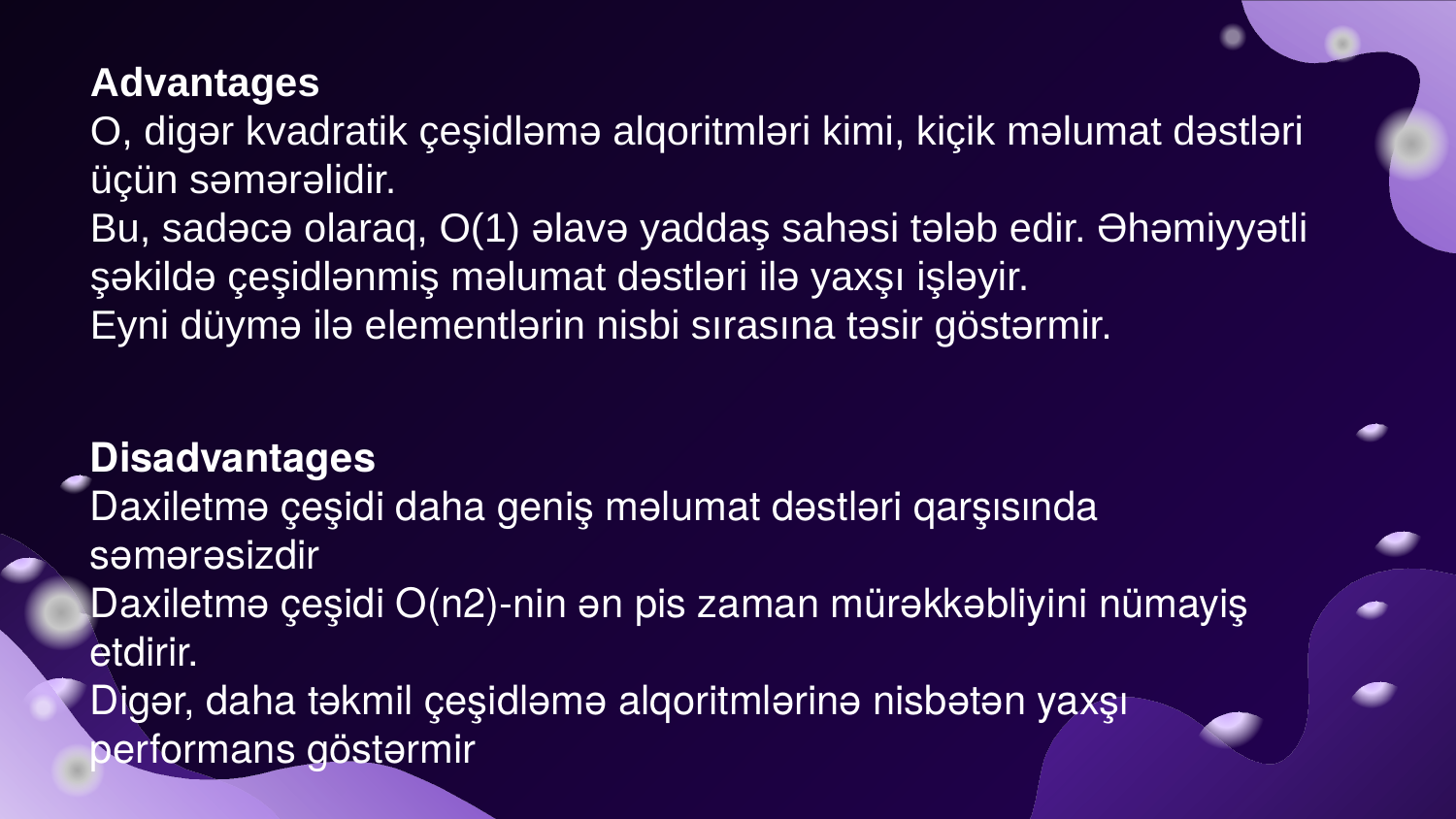

Advantages
O, digər kvadratik çeşidləmə alqoritmləri kimi, kiçik məlumat dəstləri üçün səmərəlidir.
Bu, sadəcə olaraq, O(1) əlavə yaddaş sahəsi tələb edir. Əhəmiyyətli şəkildə çeşidlənmiş məlumat dəstləri ilə yaxşı işləyir.
Eyni düymə ilə elementlərin nisbi sırasına təsir göstərmir.

Disadvantages
Daxiletmə çeşidi daha geniş məlumat dəstləri qarşısında səmərəsizdir
Daxiletmə çeşidi O(n2)-nin ən pis zaman mürəkkəbliyini nümayiş etdirir.
Digər, daha təkmil çeşidləmə alqoritmlərinə nisbətən yaxşı performans göstərmir